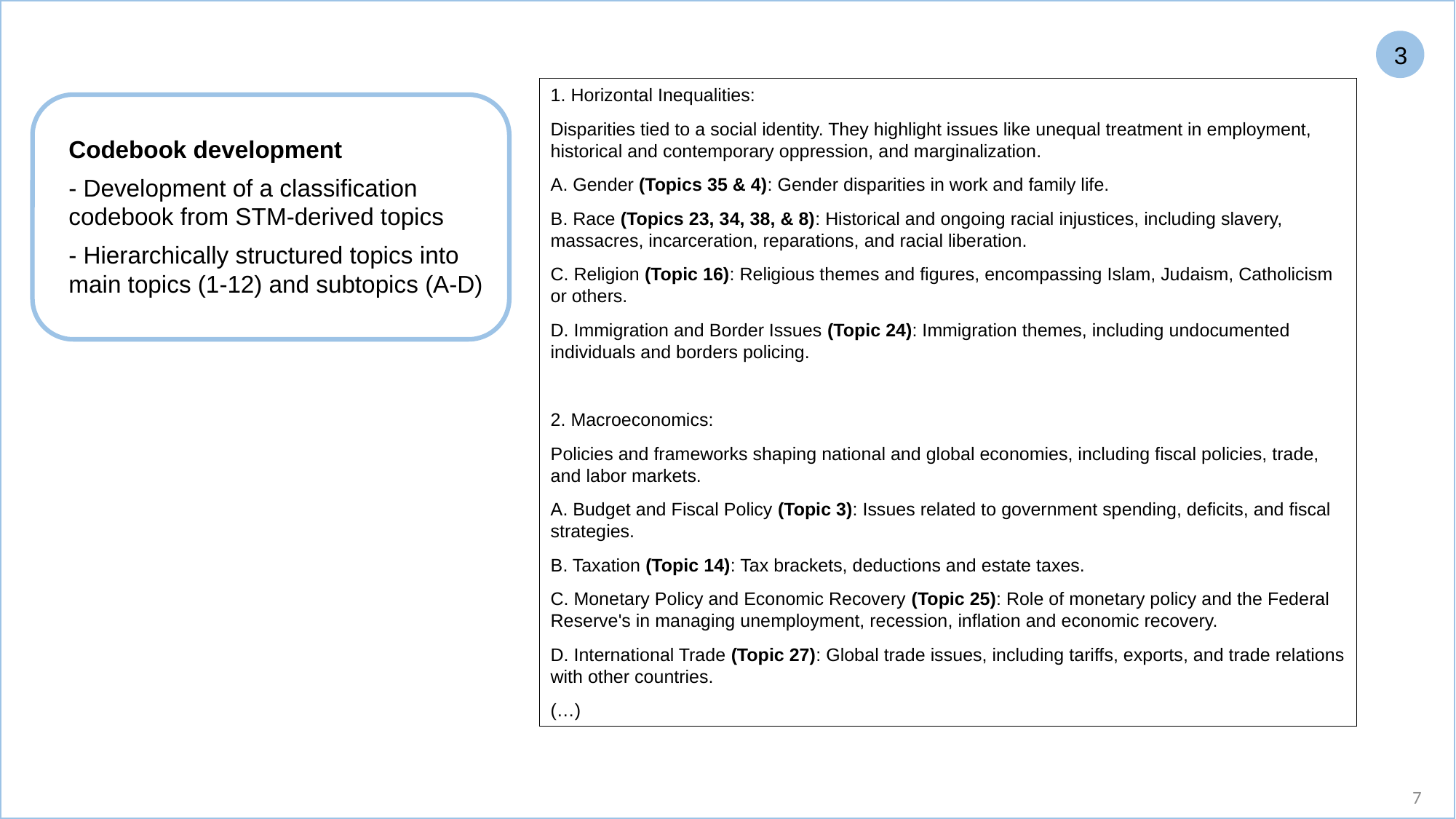

3
1. Horizontal Inequalities:
Disparities tied to a social identity. They highlight issues like unequal treatment in employment, historical and contemporary oppression, and marginalization.
A. Gender (Topics 35 & 4): Gender disparities in work and family life.
B. Race (Topics 23, 34, 38, & 8): Historical and ongoing racial injustices, including slavery, massacres, incarceration, reparations, and racial liberation.
C. Religion (Topic 16): Religious themes and figures, encompassing Islam, Judaism, Catholicism or others.
D. Immigration and Border Issues (Topic 24): Immigration themes, including undocumented individuals and borders policing.

2. Macroeconomics:
Policies and frameworks shaping national and global economies, including fiscal policies, trade, and labor markets.
A. Budget and Fiscal Policy (Topic 3): Issues related to government spending, deficits, and fiscal strategies.
B. Taxation (Topic 14): Tax brackets, deductions and estate taxes.
C. Monetary Policy and Economic Recovery (Topic 25): Role of monetary policy and the Federal Reserve's in managing unemployment, recession, inflation and economic recovery.
D. International Trade (Topic 27): Global trade issues, including tariffs, exports, and trade relations with other countries.
(…)

Codebook development
- Development of a classification codebook from STM-derived topics
- Hierarchically structured topics into main topics (1-12) and subtopics (A-D)
7